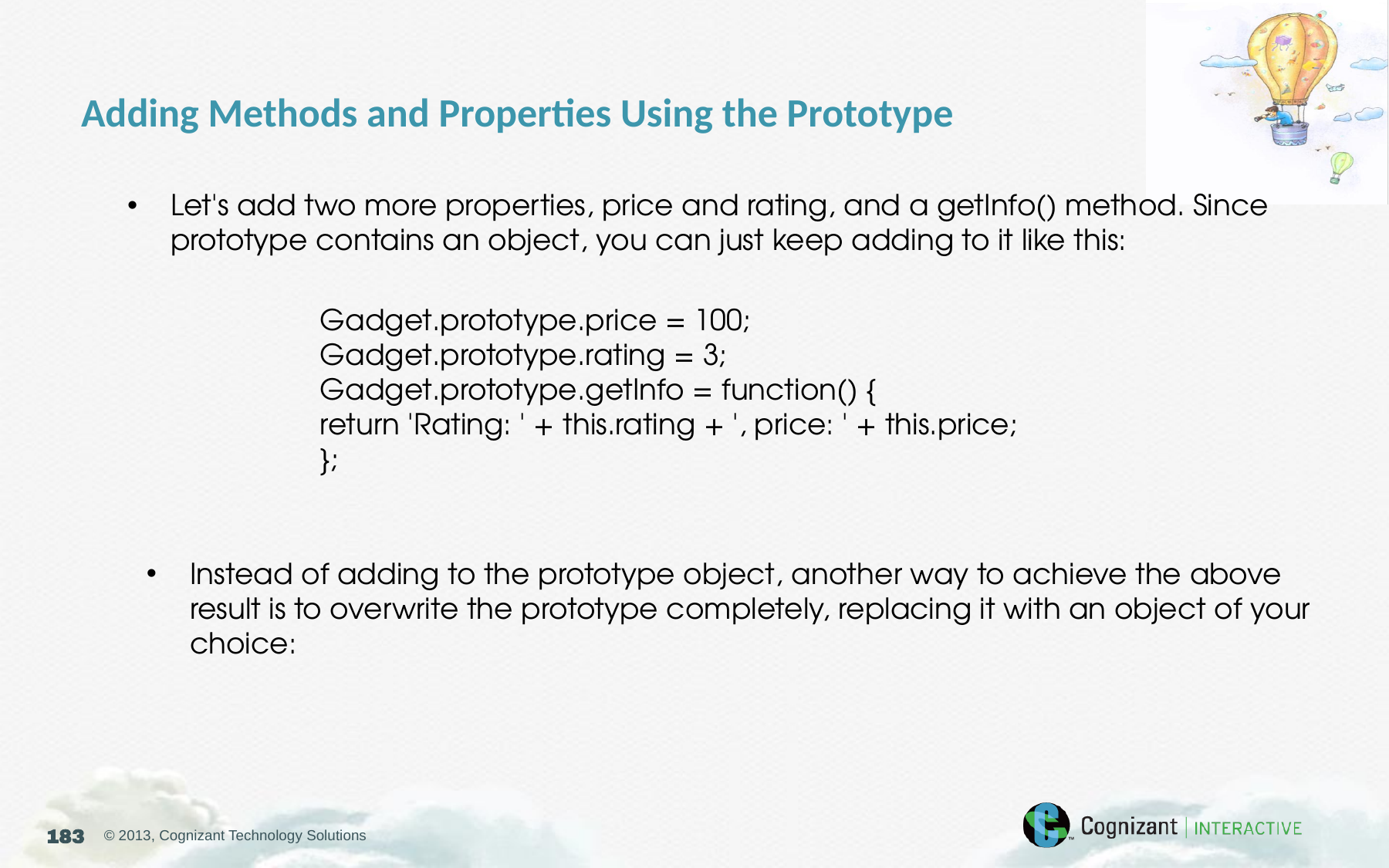

Adding Methods and Properties Using the Prototype
Let's add two more properties, price and rating, and a getInfo() method. Since prototype contains an object, you can just keep adding to it like this:
Gadget.prototype.price = 100;
Gadget.prototype.rating = 3;
Gadget.prototype.getInfo = function() {
return 'Rating: ' + this.rating + ', price: ' + this.price;
};
Instead of adding to the prototype object, another way to achieve the above result is to overwrite the prototype completely, replacing it with an object of your choice: